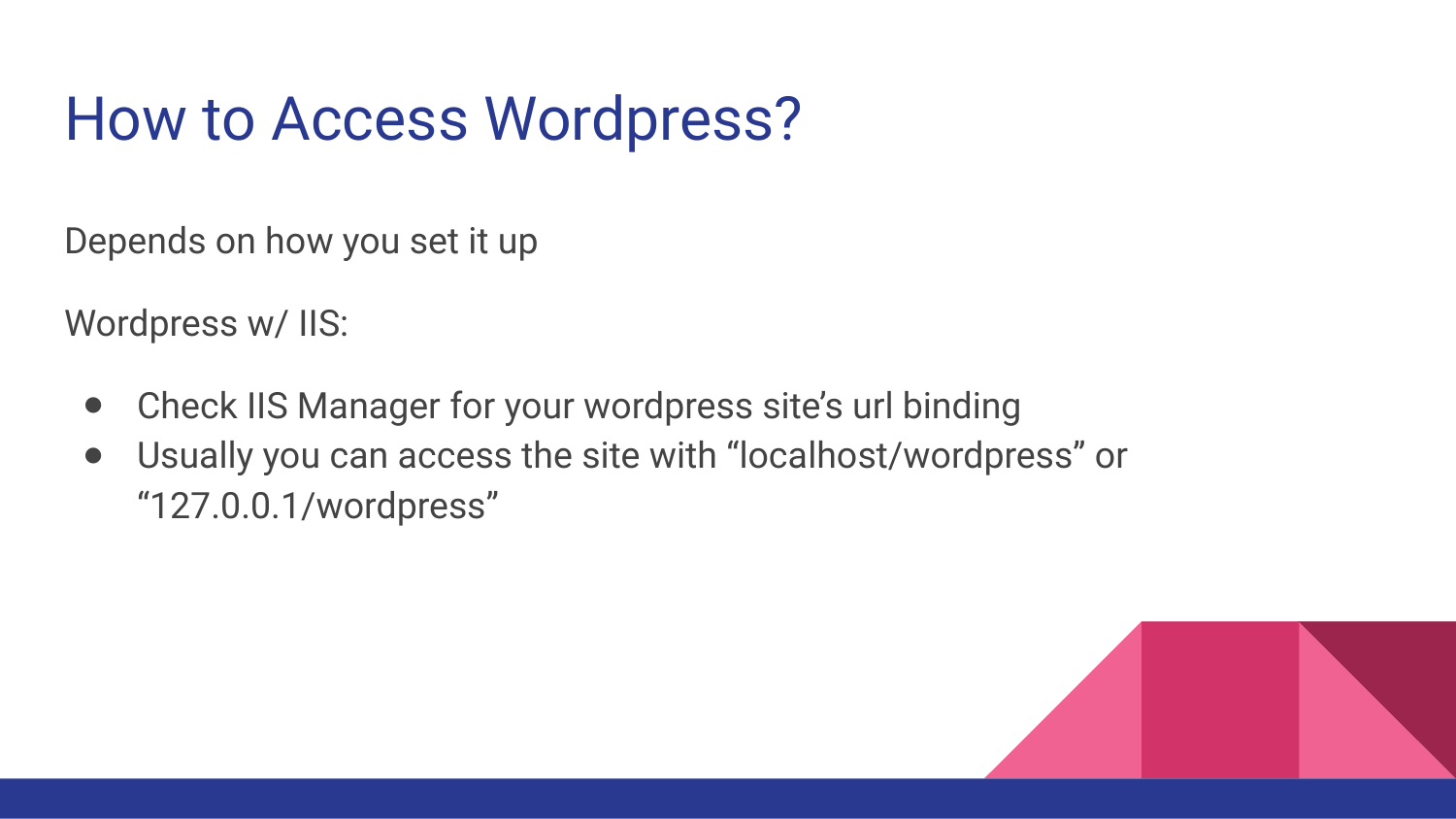

# How to Access Wordpress?
Depends on how you set it up
Wordpress w/ IIS:
Check IIS Manager for your wordpress site’s url binding
Usually you can access the site with “localhost/wordpress” or “127.0.0.1/wordpress”